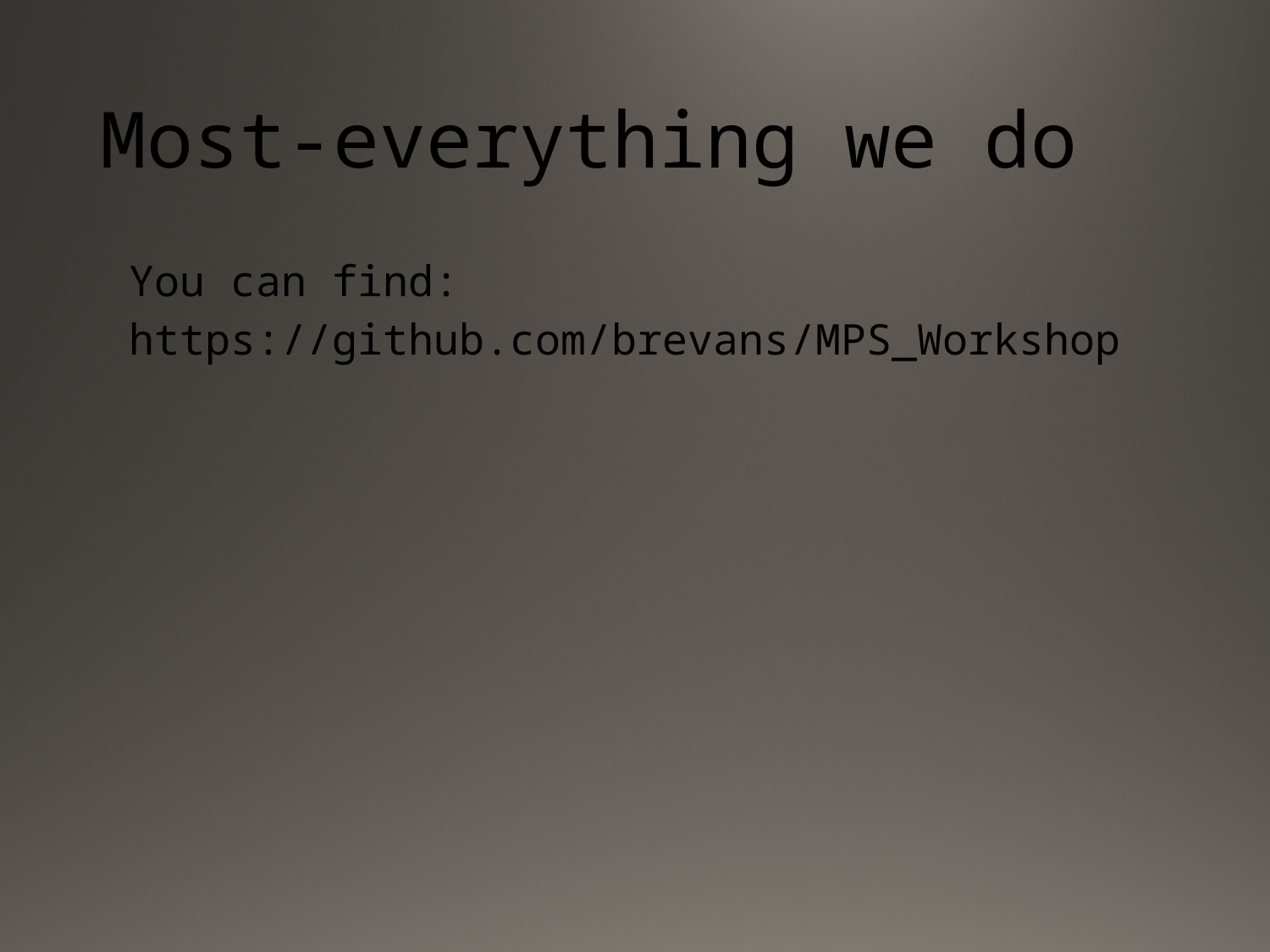

# Most-everything we do
You can find:
https://github.com/brevans/MPS_Workshop